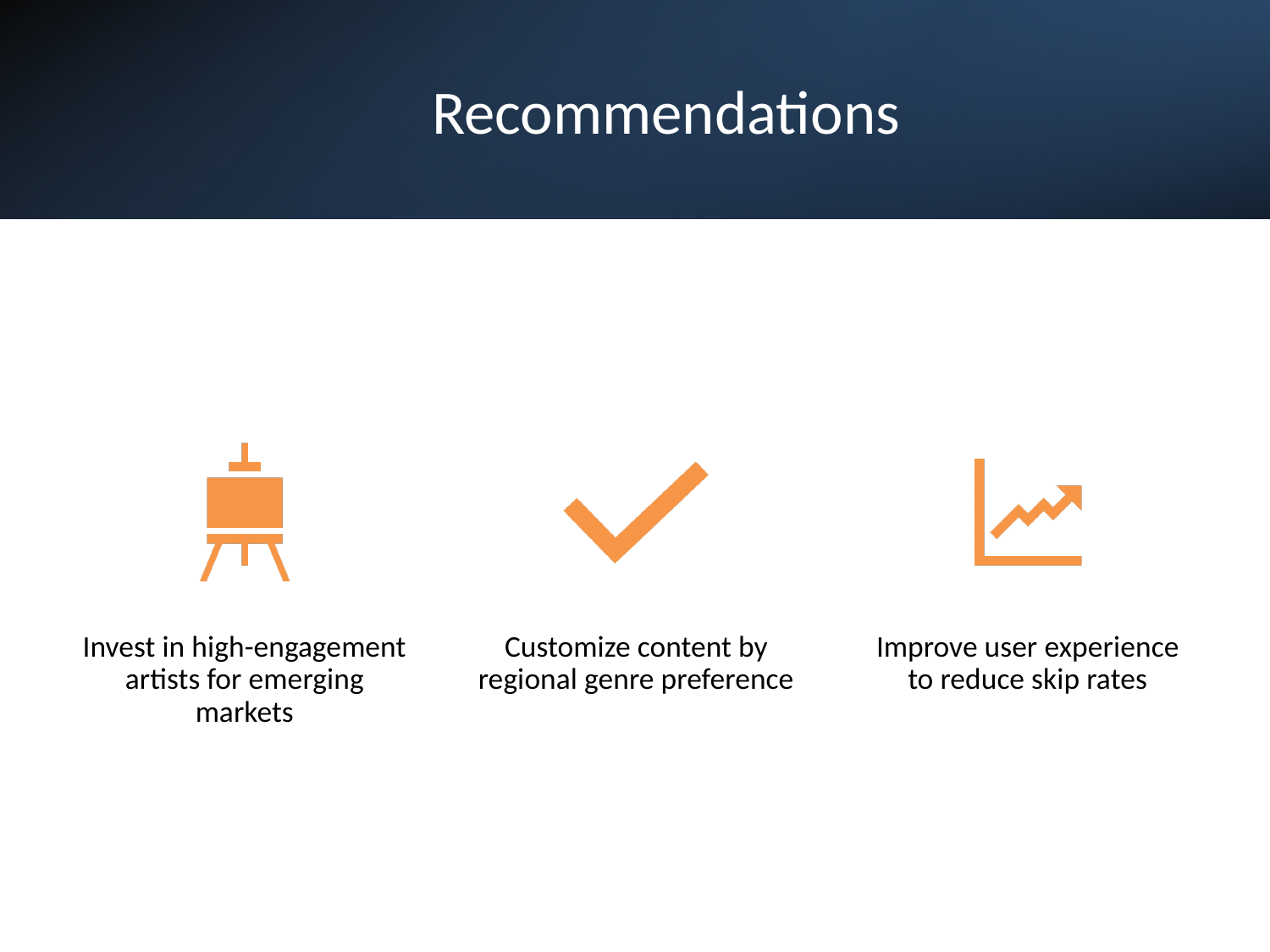

# Recommendations
Invest in high-engagement artists for emerging markets
Customize content by regional genre preference
Improve user experience to reduce skip rates